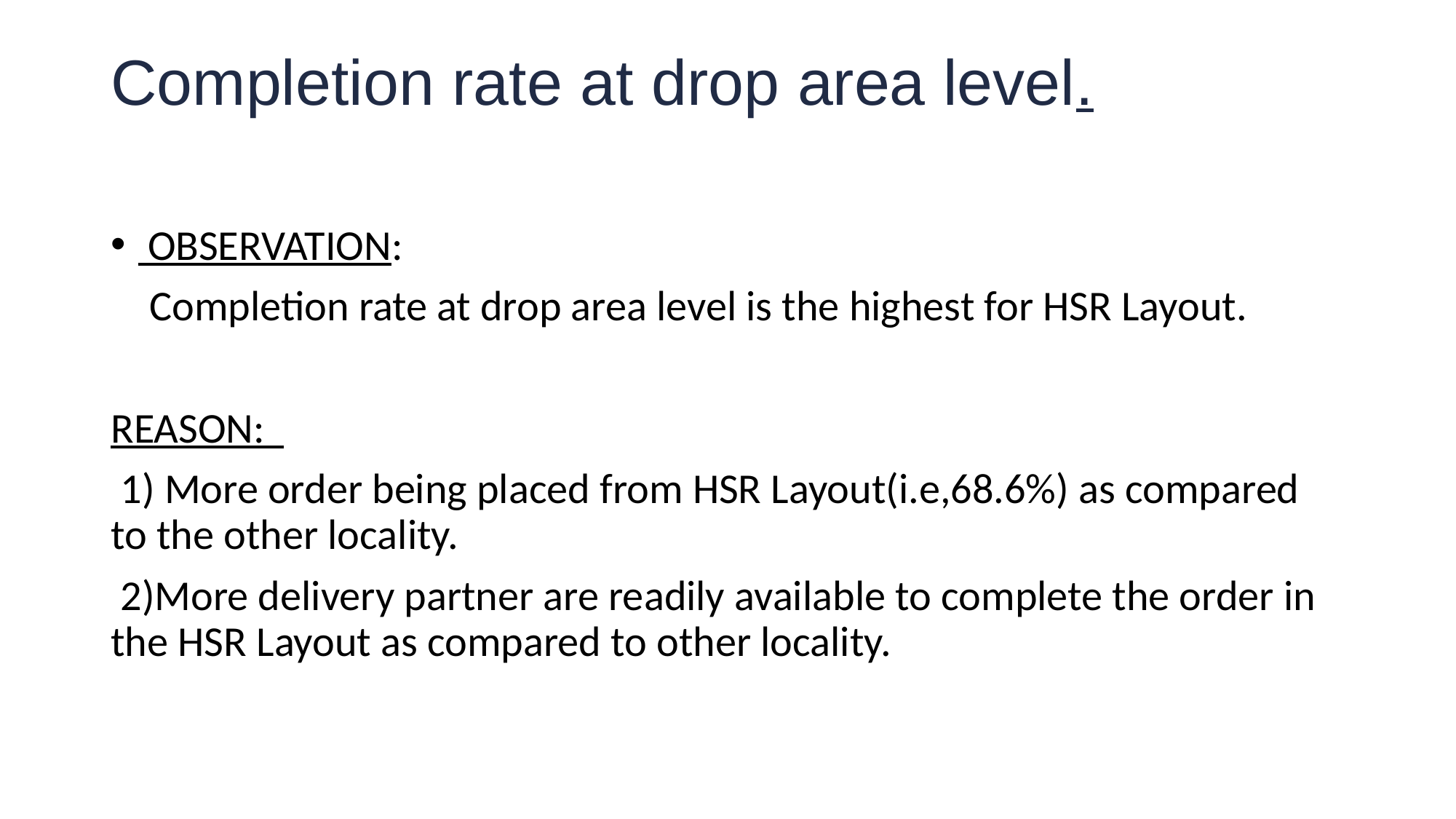

# Completion rate at drop area level.
 OBSERVATION:
    Completion rate at drop area level is the highest for HSR Layout.

REASON:
 1) More order being placed from HSR Layout(i.e,68.6%) as compared to the other locality.
 2)More delivery partner are readily available to complete the order in  the HSR Layout as compared to other locality.